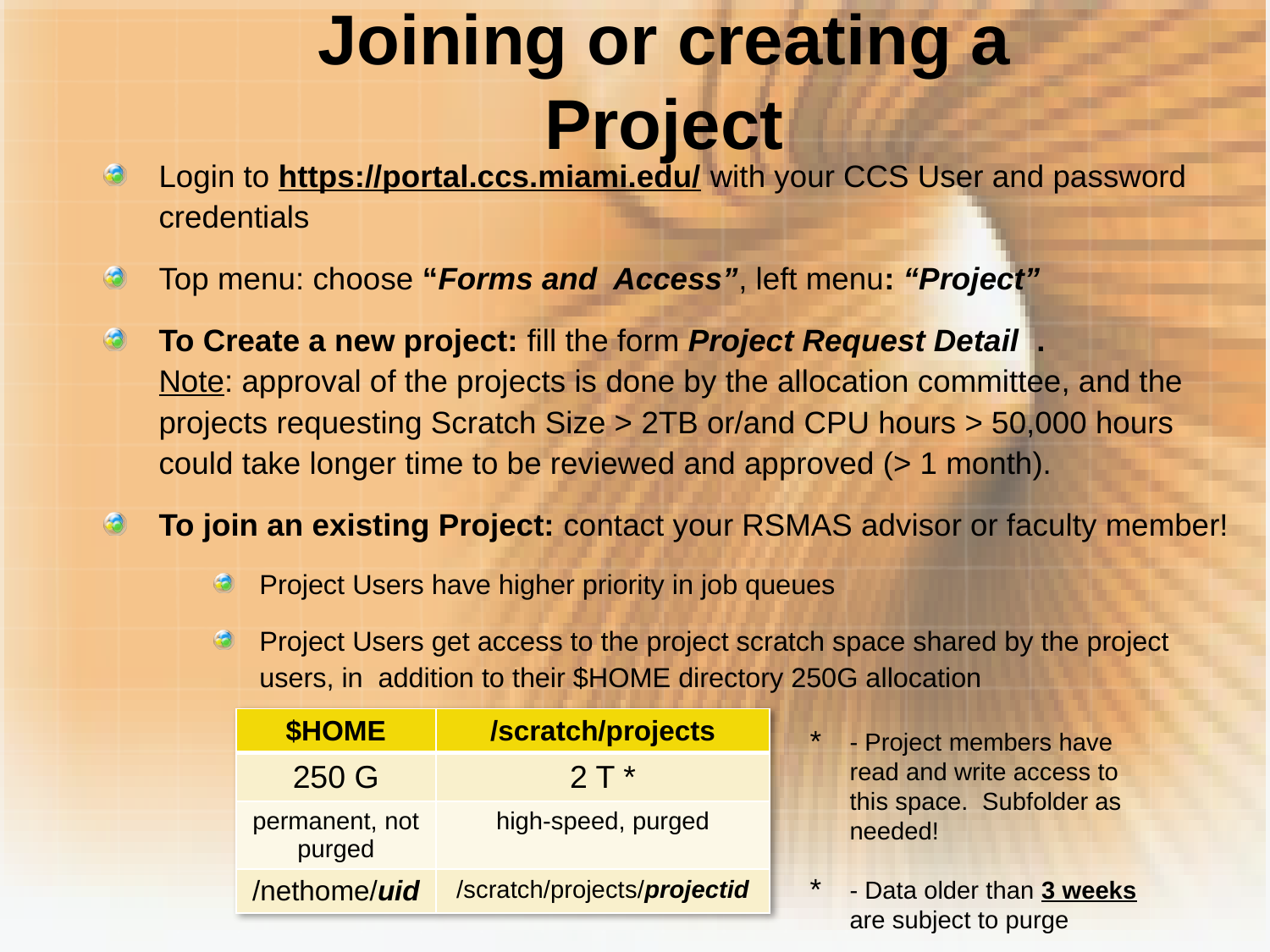

# Joining or creating a Project
Login to https://portal.ccs.miami.edu/ with your CCS User and password credentials
Top menu: choose “Forms and  Access”, left menu: “Project”
To Create a new project: fill the form Project Request Detail  . 		       Note: approval of the projects is done by the allocation committee, and the projects requesting Scratch Size > 2TB or/and CPU hours > 50,000 hours could take longer time to be reviewed and approved (> 1 month).
To join an existing Project: contact your RSMAS advisor or faculty member!
Project Users have higher priority in job queues
Project Users get access to the project scratch space shared by the project users, in  addition to their $HOME directory 250G allocation
| $HOME | /scratch/projects |
| --- | --- |
| 250 G | 2 T \* |
| permanent, not purged | high-speed, purged |
| /nethome/uid | /scratch/projects/projectid |
- Project members have read and write access to this space.  Subfolder as needed!

- Data older than 3 weeks are subject to purge